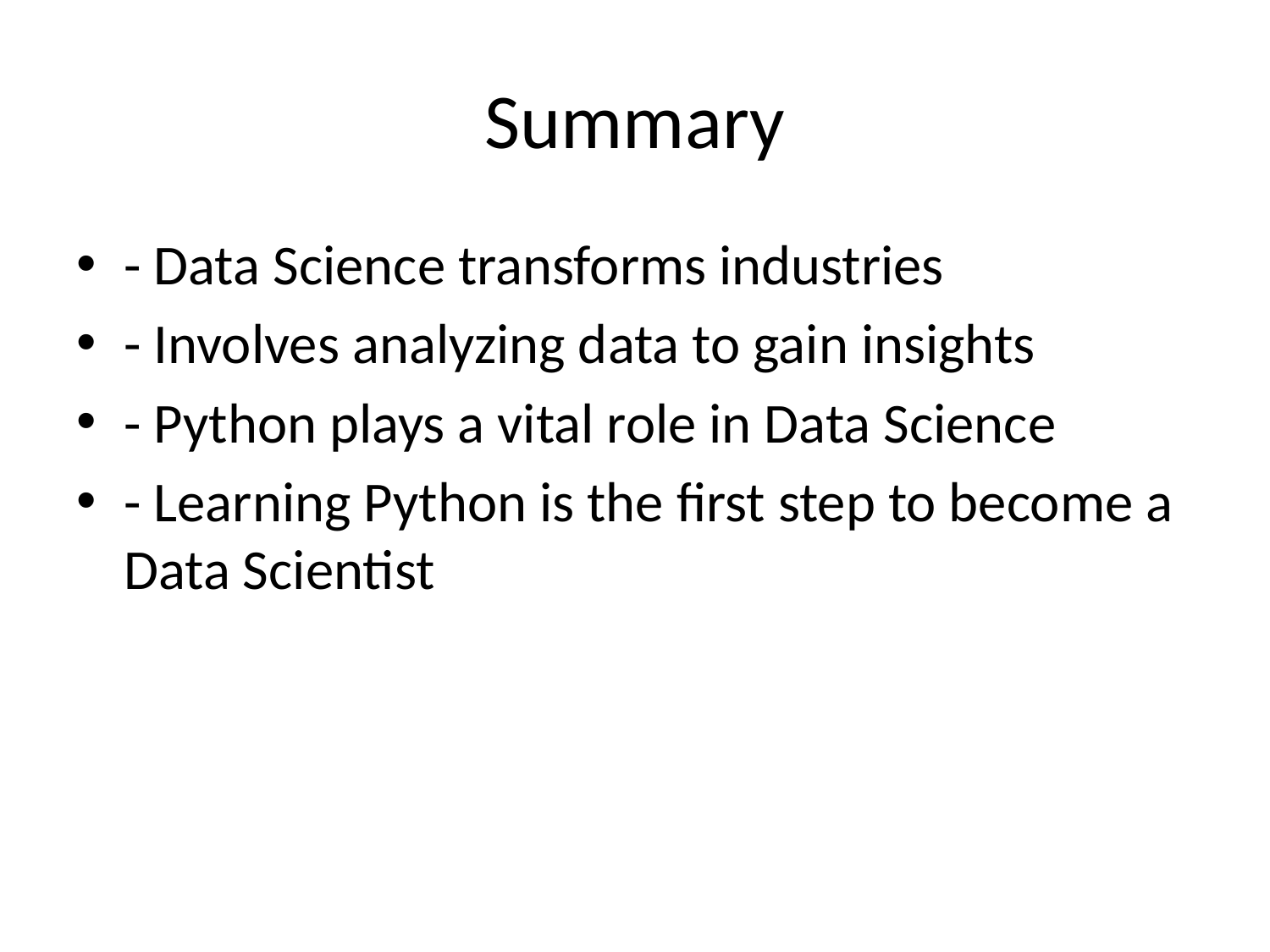

# Summary
- Data Science transforms industries
- Involves analyzing data to gain insights
- Python plays a vital role in Data Science
- Learning Python is the first step to become a Data Scientist